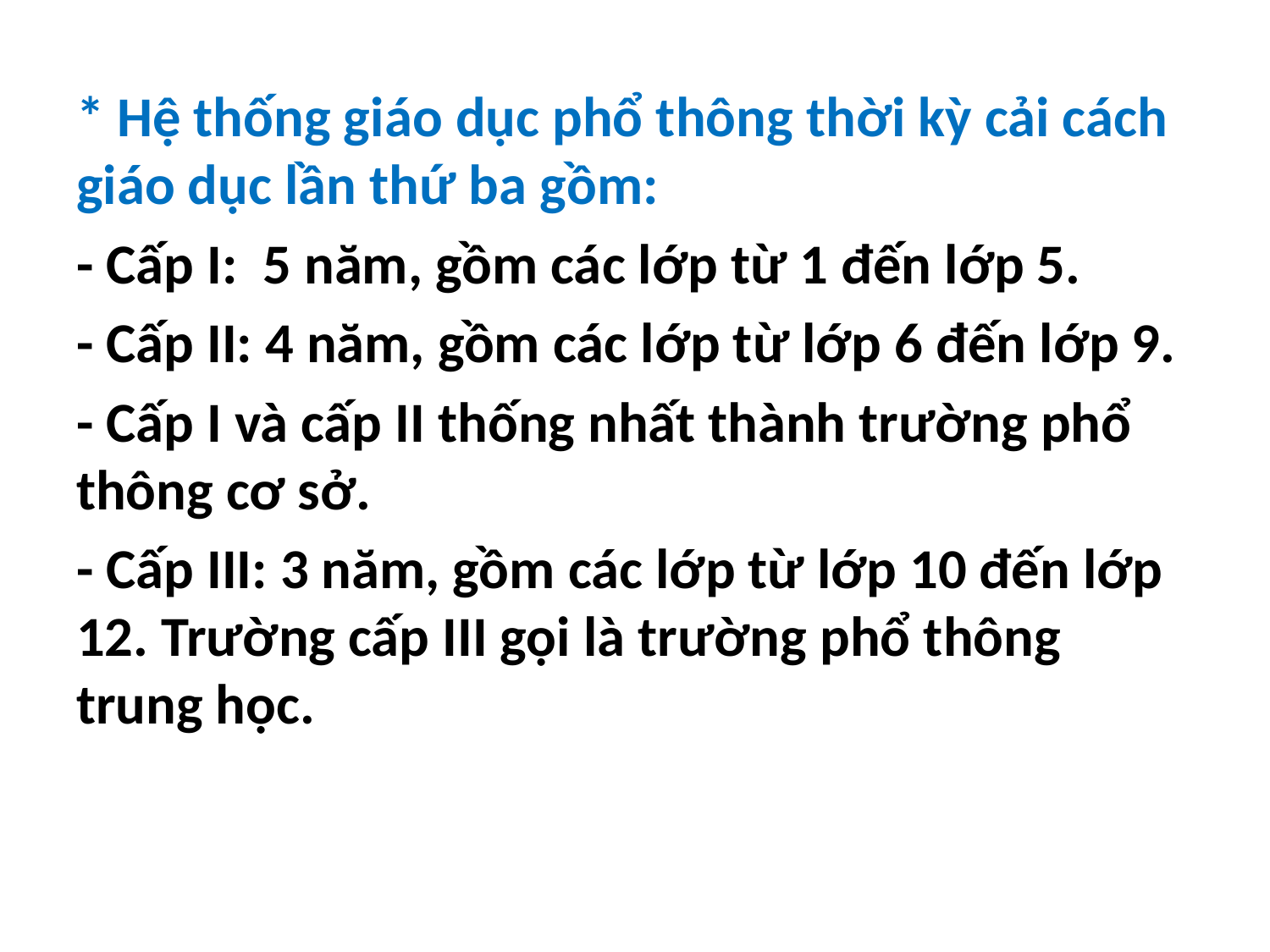

* Hệ thống giáo dục phổ thông thời kỳ cải cách giáo dục lần thứ ba gồm:
- Cấp I:  5 năm, gồm các lớp từ 1 đến lớp 5.
- Cấp II: 4 năm, gồm các lớp từ lớp 6 đến lớp 9.
- Cấp I và cấp II thống nhất thành trường phổ thông cơ sở.
- Cấp III: 3 năm, gồm các lớp từ lớp 10 đến lớp 12. Trường cấp III gọi là trường phổ thông trung học.